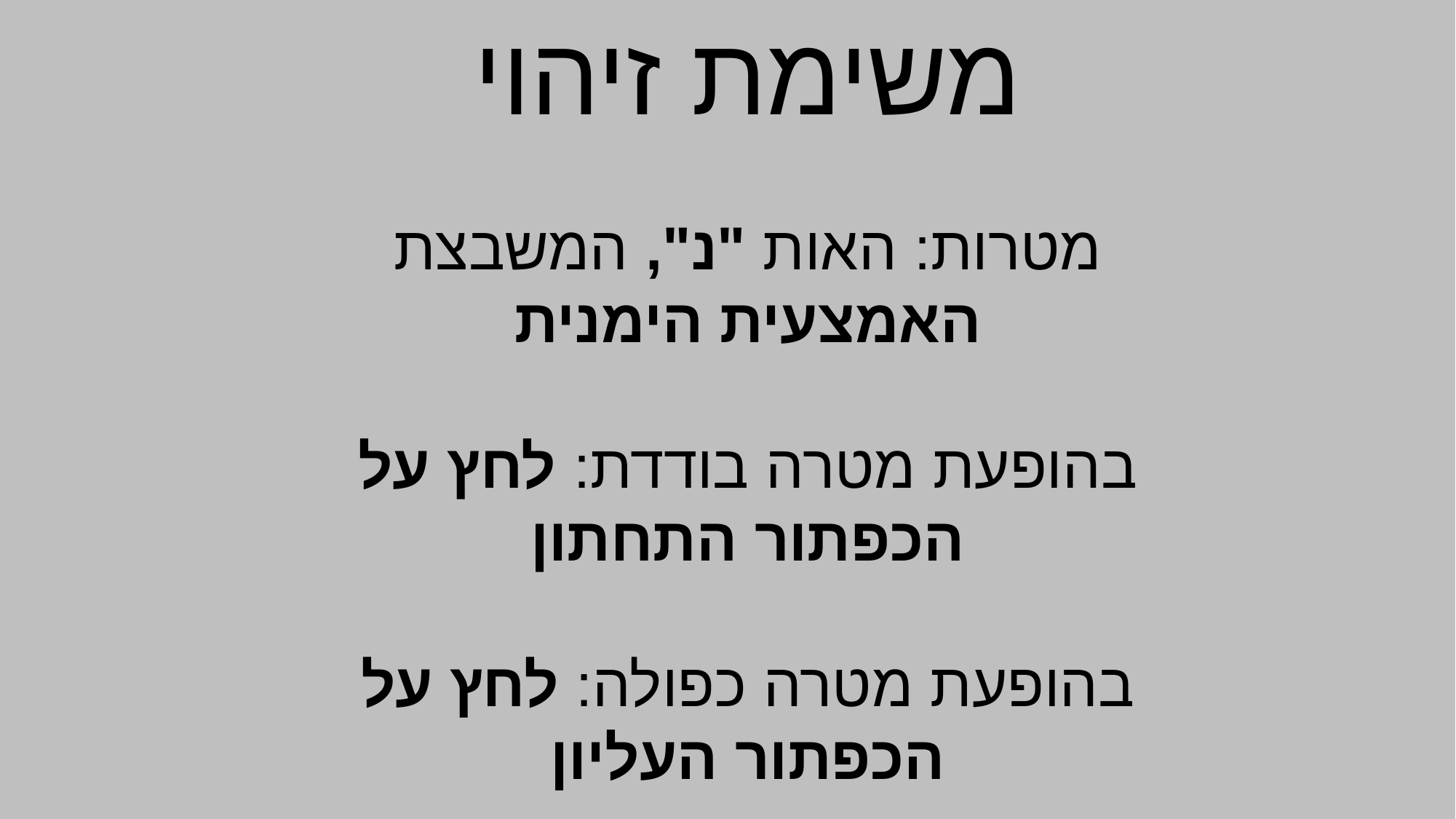

משימת זיהוי

מטרות: האות "נ", המשבצת האמצעית הימנית

בהופעת מטרה בודדת: לחץ על הכפתור התחתון

בהופעת מטרה כפולה: לחץ על הכפתור העליון